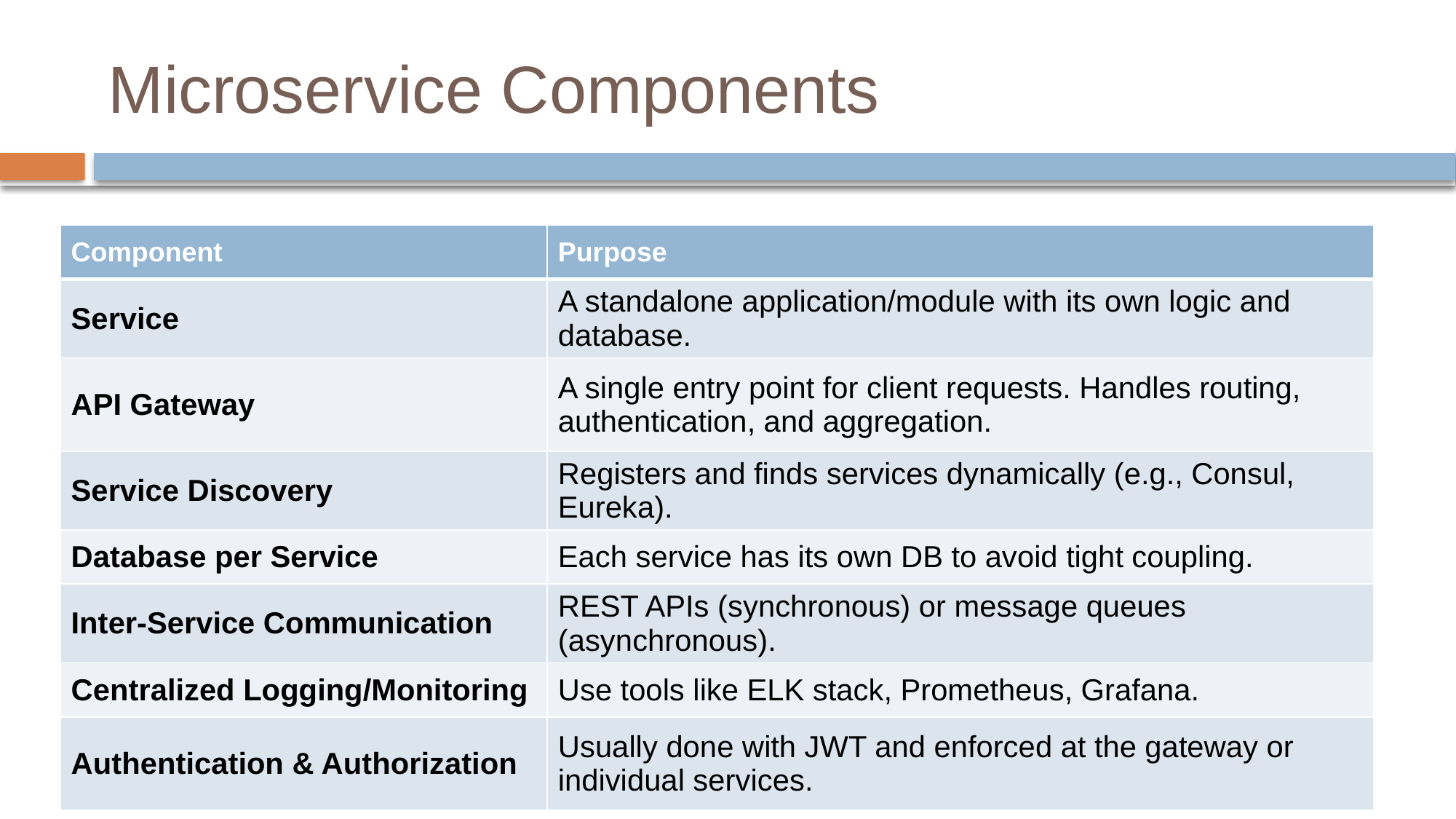

# Microservice Components

| Component | Purpose |
| --- | --- |
| Service | A standalone application/module with its own logic and database. |
| API Gateway | A single entry point for client requests. Handles routing, authentication, and aggregation. |
| Service Discovery | Registers and finds services dynamically (e.g., Consul, Eureka). |
| Database per Service | Each service has its own DB to avoid tight coupling. |
| Inter-Service Communication | REST APIs (synchronous) or message queues (asynchronous). |
| Centralized Logging/Monitoring | Use tools like ELK stack, Prometheus, Grafana. |
| Authentication & Authorization | Usually done with JWT and enforced at the gateway or individual services. |